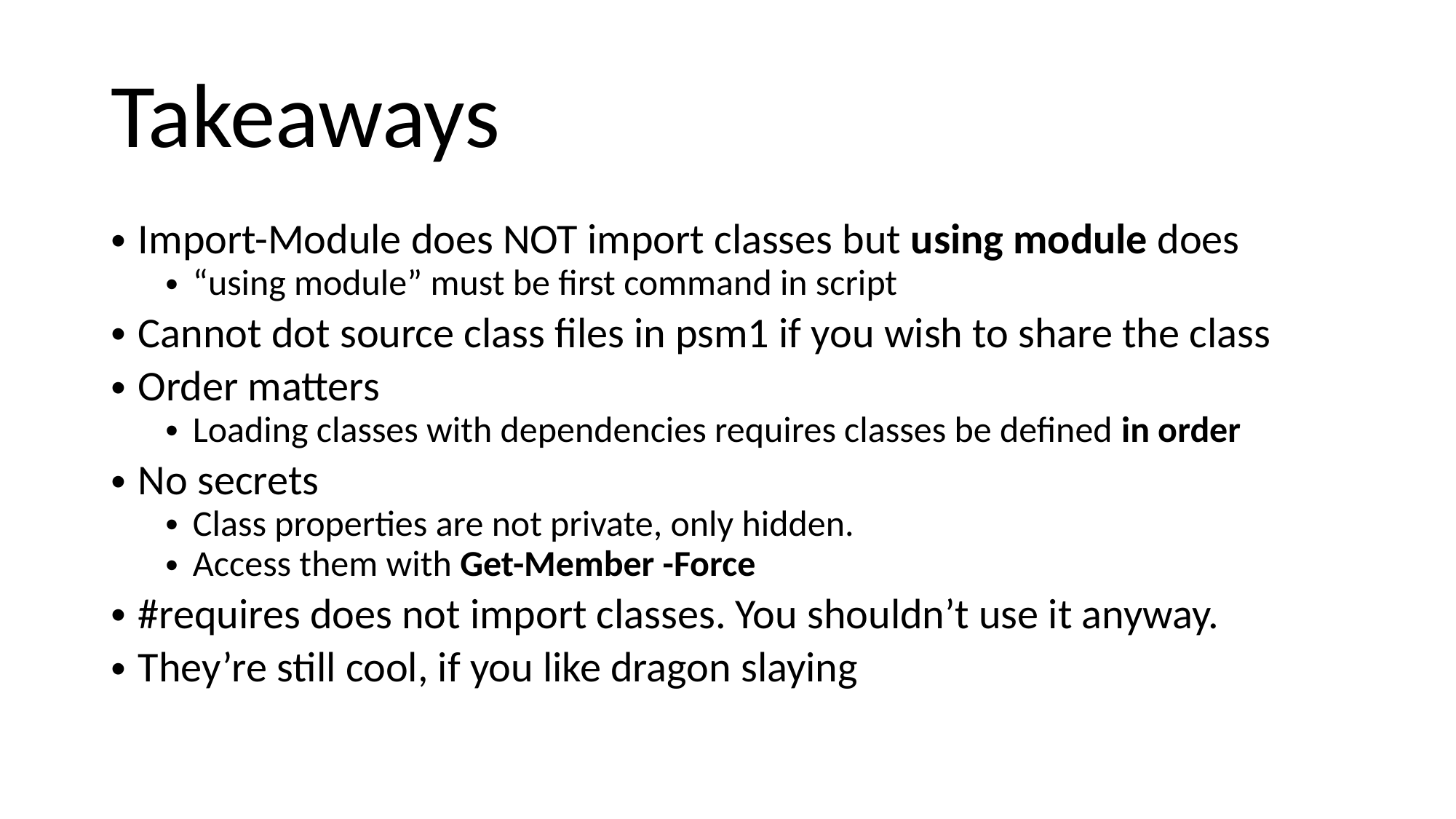

# Takeaways
Import-Module does NOT import classes but using module does
“using module” must be first command in script
Cannot dot source class files in psm1 if you wish to share the class
Order matters
Loading classes with dependencies requires classes be defined in order
No secrets
Class properties are not private, only hidden.
Access them with Get-Member -Force
#requires does not import classes. You shouldn’t use it anyway.
They’re still cool, if you like dragon slaying